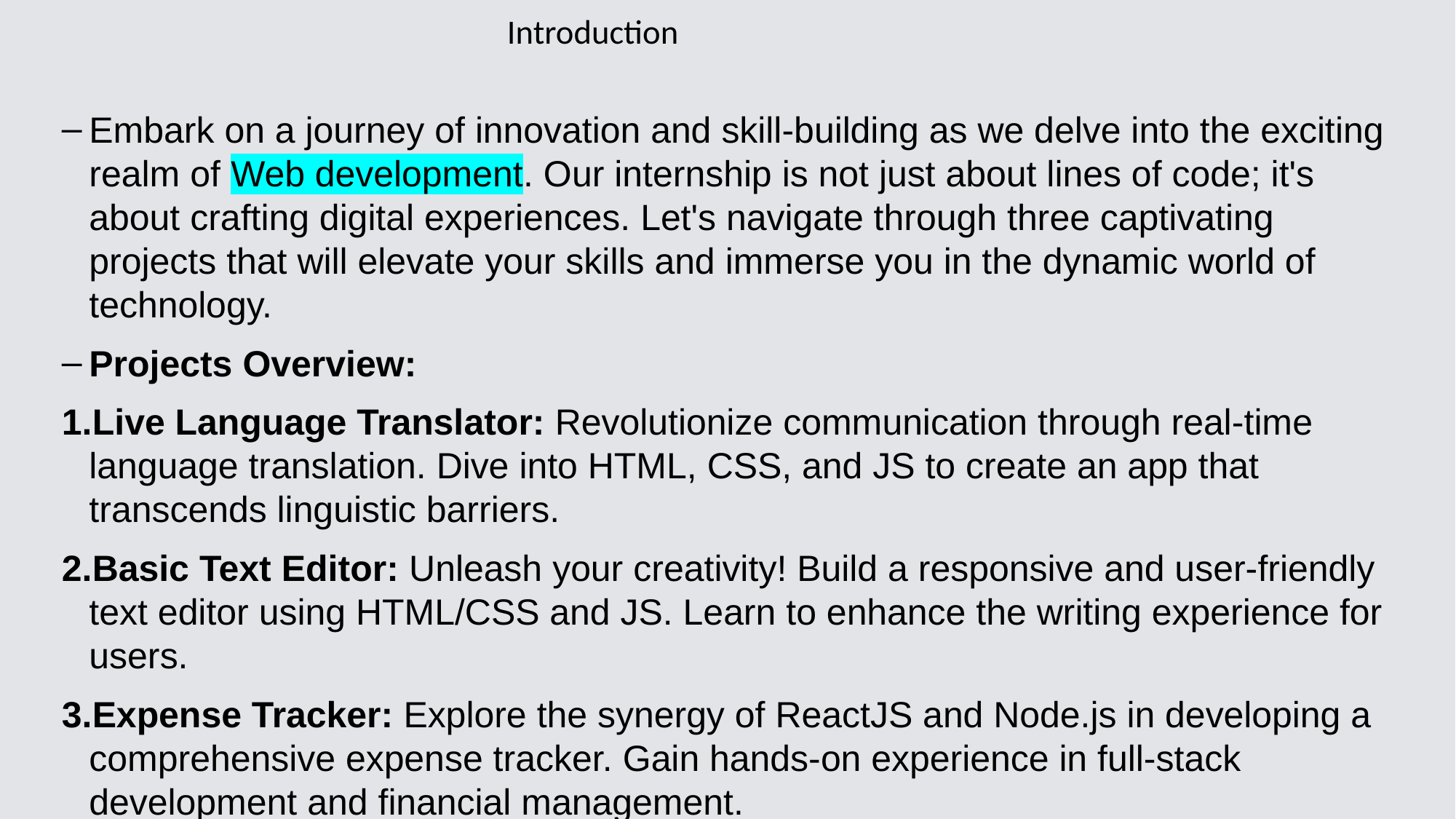

# Introduction
Embark on a journey of innovation and skill-building as we delve into the exciting realm of Web development. Our internship is not just about lines of code; it's about crafting digital experiences. Let's navigate through three captivating projects that will elevate your skills and immerse you in the dynamic world of technology.
Projects Overview:
Live Language Translator: Revolutionize communication through real-time language translation. Dive into HTML, CSS, and JS to create an app that transcends linguistic barriers.
Basic Text Editor: Unleash your creativity! Build a responsive and user-friendly text editor using HTML/CSS and JS. Learn to enhance the writing experience for users.
Expense Tracker: Explore the synergy of ReactJS and Node.js in developing a comprehensive expense tracker. Gain hands-on experience in full-stack development and financial management.